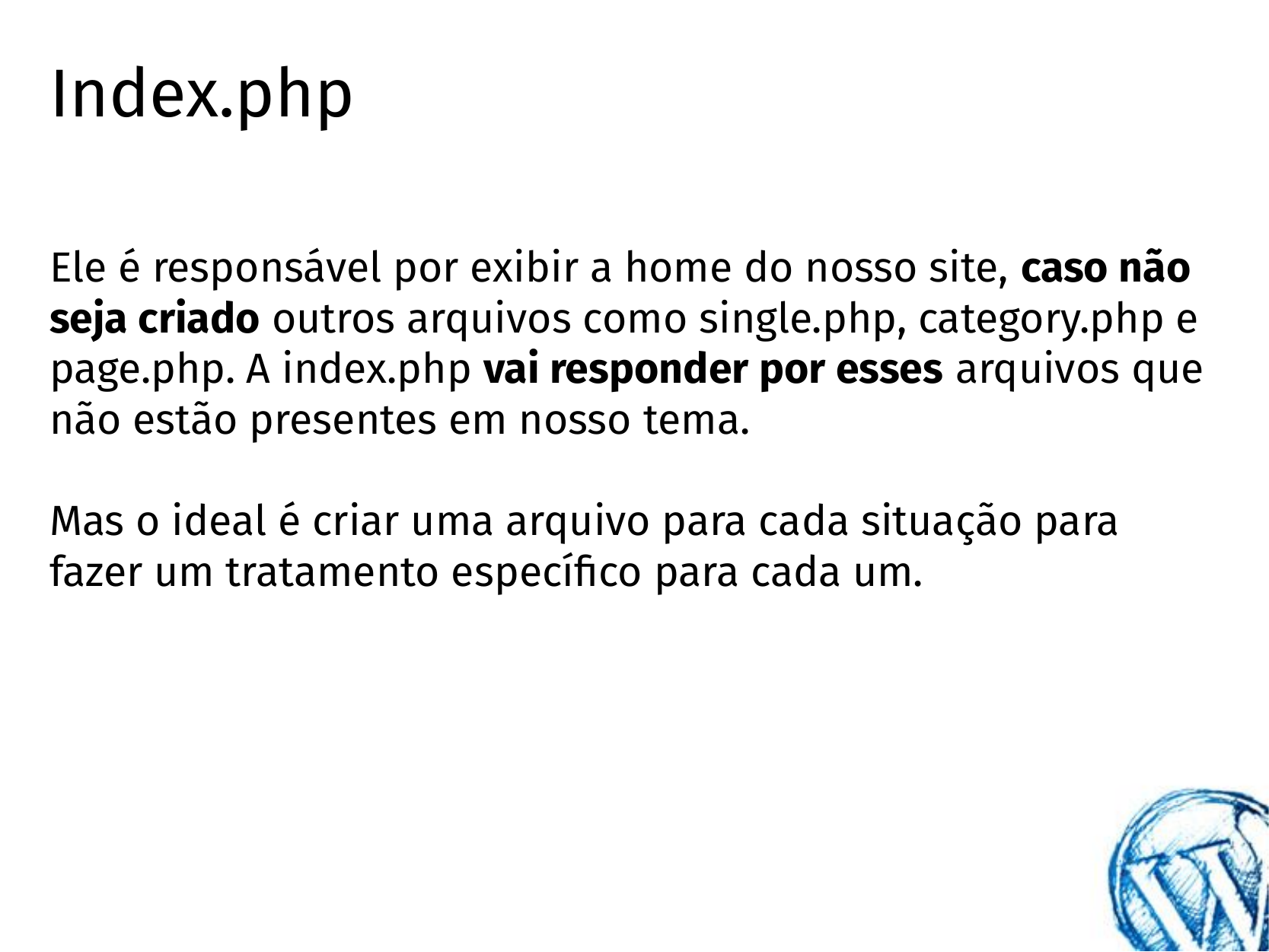

# Index.php
Ele é responsável por exibir a home do nosso site, caso não seja criado outros arquivos como single.php, category.php e page.php. A index.php vai responder por esses arquivos que não estão presentes em nosso tema.

Mas o ideal é criar uma arquivo para cada situação para fazer um tratamento específico para cada um.